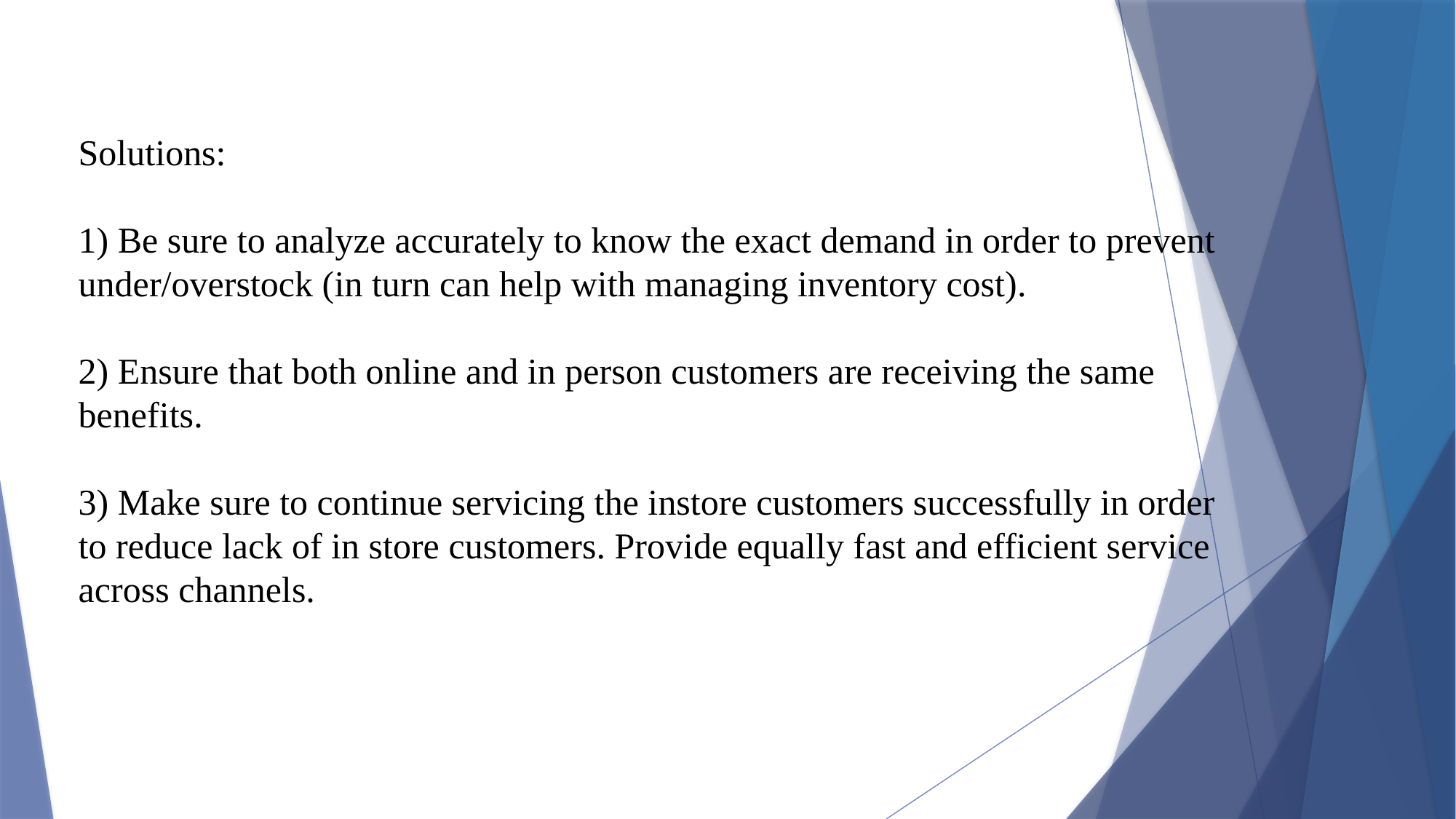

# Solutions: 1) Be sure to analyze accurately to know the exact demand in order to prevent under/overstock (in turn can help with managing inventory cost). 2) Ensure that both online and in person customers are receiving the same benefits. 3) Make sure to continue servicing the instore customers successfully in order to reduce lack of in store customers. Provide equally fast and efficient service across channels.